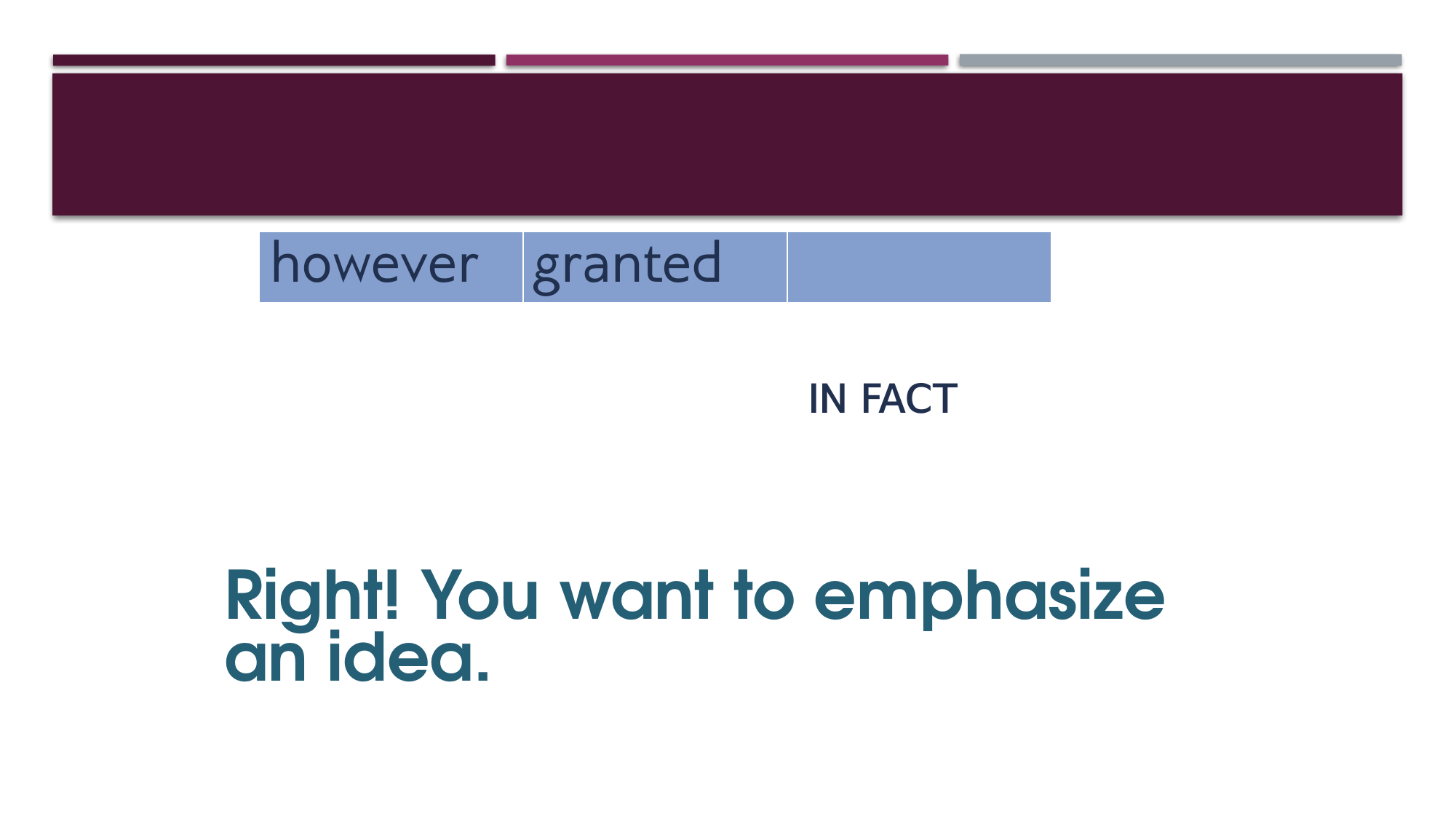

| however | granted |  |
| --- | --- | --- |
# 1. You need to eat less. In fact, you should cut your calories in half!
Right! You want to emphasize an idea.